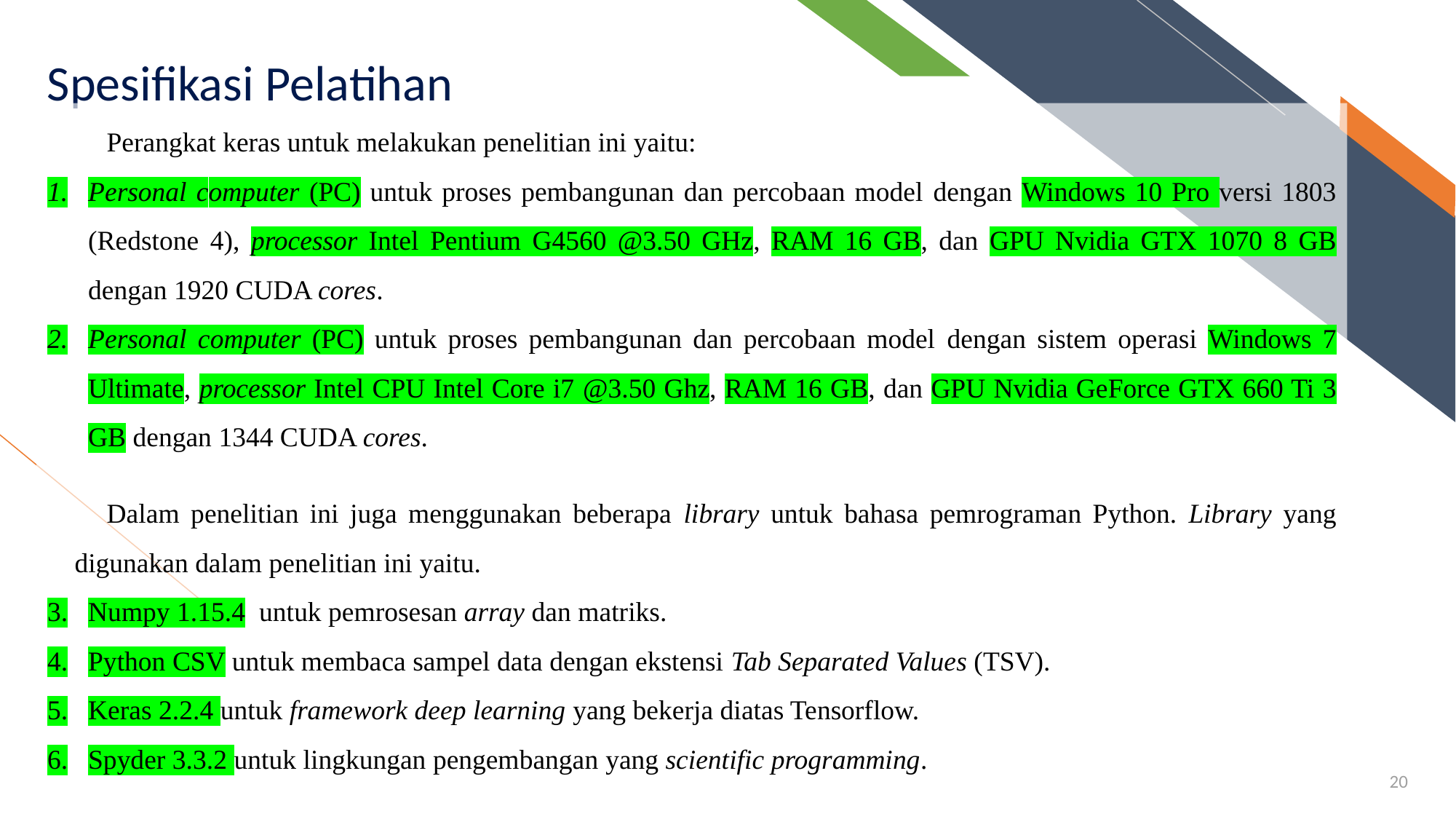

Spesifikasi Pelatihan
Perangkat keras untuk melakukan penelitian ini yaitu:
Personal computer (PC) untuk proses pembangunan dan percobaan model dengan Windows 10 Pro versi 1803 (Redstone 4), processor Intel Pentium G4560 @3.50 GHz, RAM 16 GB, dan GPU Nvidia GTX 1070 8 GB dengan 1920 CUDA cores.
Personal computer (PC) untuk proses pembangunan dan percobaan model dengan sistem operasi Windows 7 Ultimate, processor Intel CPU Intel Core i7 @3.50 Ghz, RAM 16 GB, dan GPU Nvidia GeForce GTX 660 Ti 3 GB dengan 1344 CUDA cores.
Dalam penelitian ini juga menggunakan beberapa library untuk bahasa pemrograman Python. Library yang digunakan dalam penelitian ini yaitu.
Numpy 1.15.4  untuk pemrosesan array dan matriks.
Python CSV untuk membaca sampel data dengan ekstensi Tab Separated Values (TSV).
Keras 2.2.4 untuk framework deep learning yang bekerja diatas Tensorflow.
Spyder 3.3.2 untuk lingkungan pengembangan yang scientific programming.
20